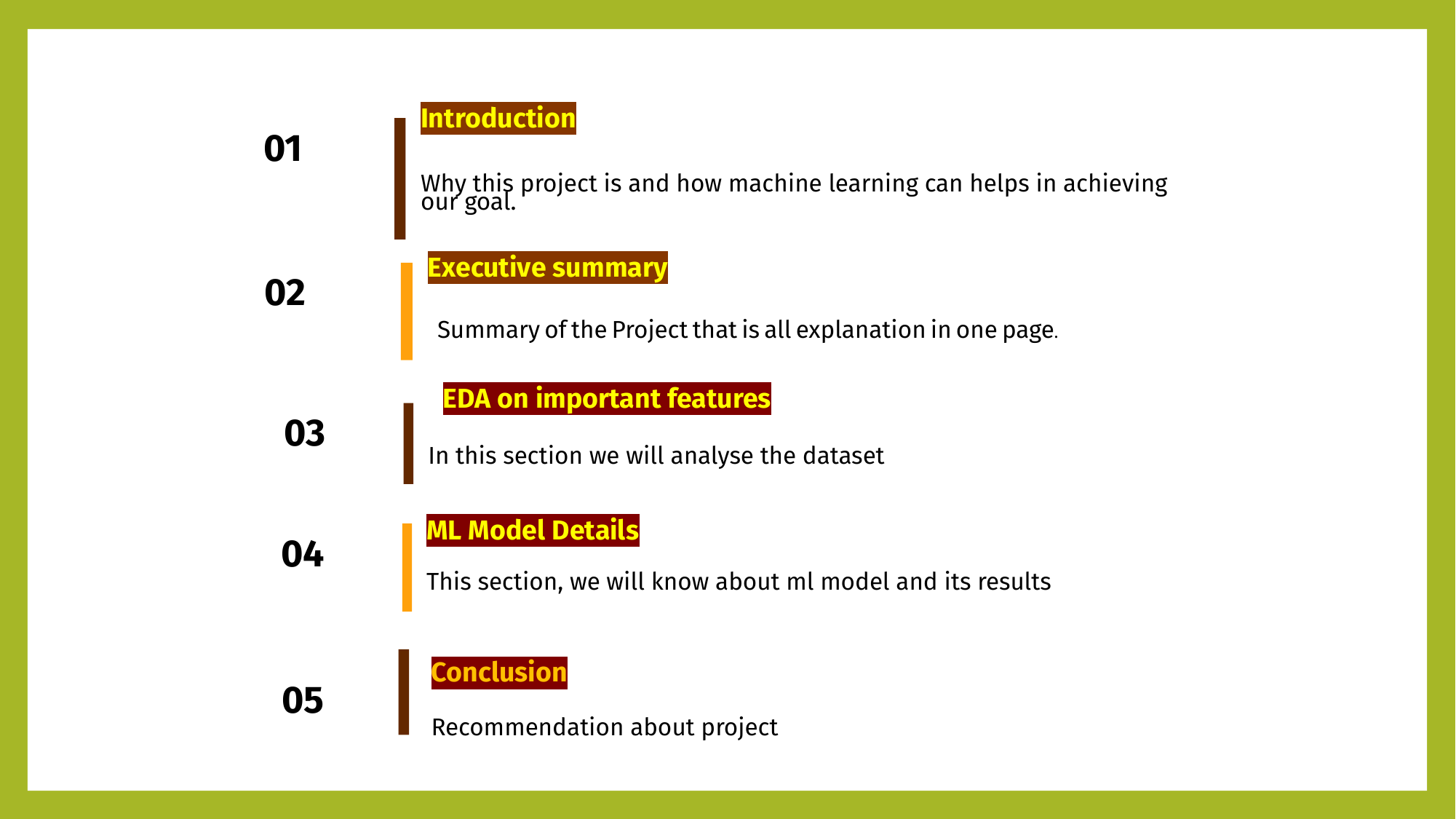

Introduction
01

Why this project is and how machine learning can helps in achieving our goal.
Executive summary
02

Summary of the Project that is all explanation in one page.
EDA on important features
03

In this section we will analyse the dataset
ML Model Details
04

This section, we will know about ml model and its results

Conclusion
05
Recommendation about project